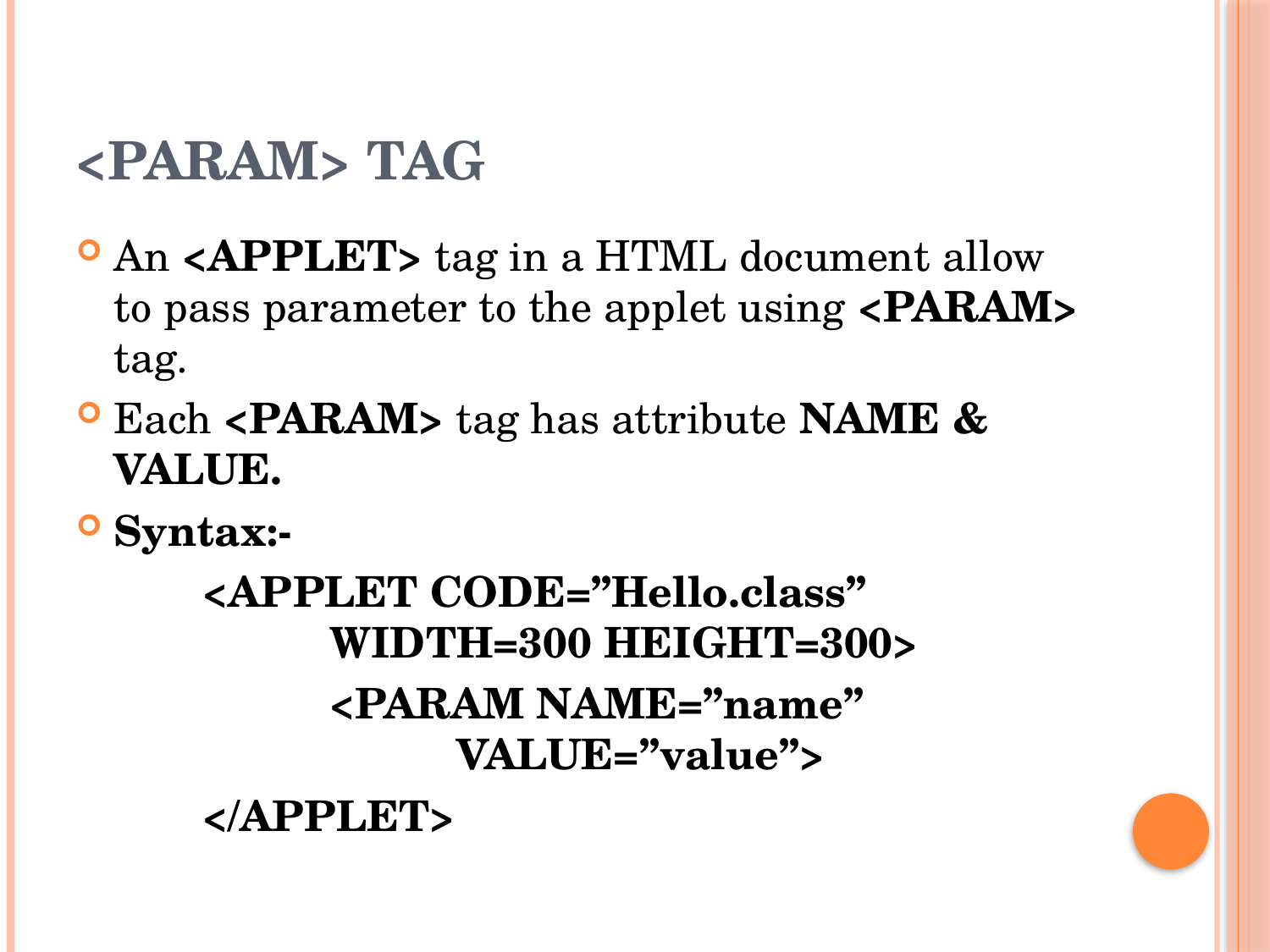

# <PARAM> tag
An <APPLET> tag in a HTML document allow to pass parameter to the applet using <PARAM> tag.
Each <PARAM> tag has attribute NAME & VALUE.
Syntax:-
	<APPLET CODE=”Hello.class”         		WIDTH=300 HEIGHT=300>
		<PARAM NAME=”name” 				VALUE=”value”>
	</APPLET>